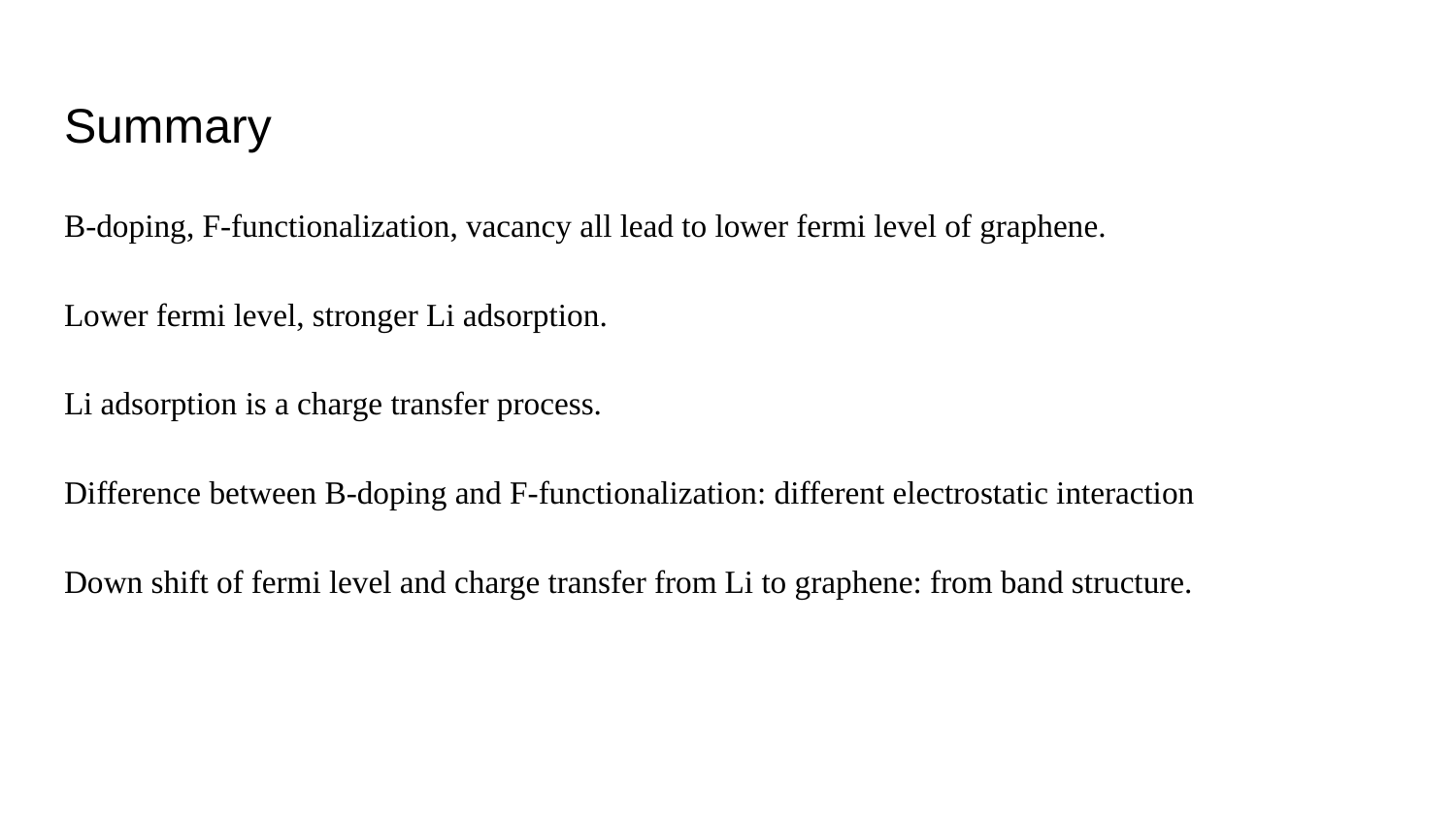

# Summary

B-doping, F-functionalization, vacancy all lead to lower fermi level of graphene.

Lower fermi level, stronger Li adsorption.

Li adsorption is a charge transfer process.

Difference between B-doping and F-functionalization: different electrostatic interaction

Down shift of fermi level and charge transfer from Li to graphene: from band structure.